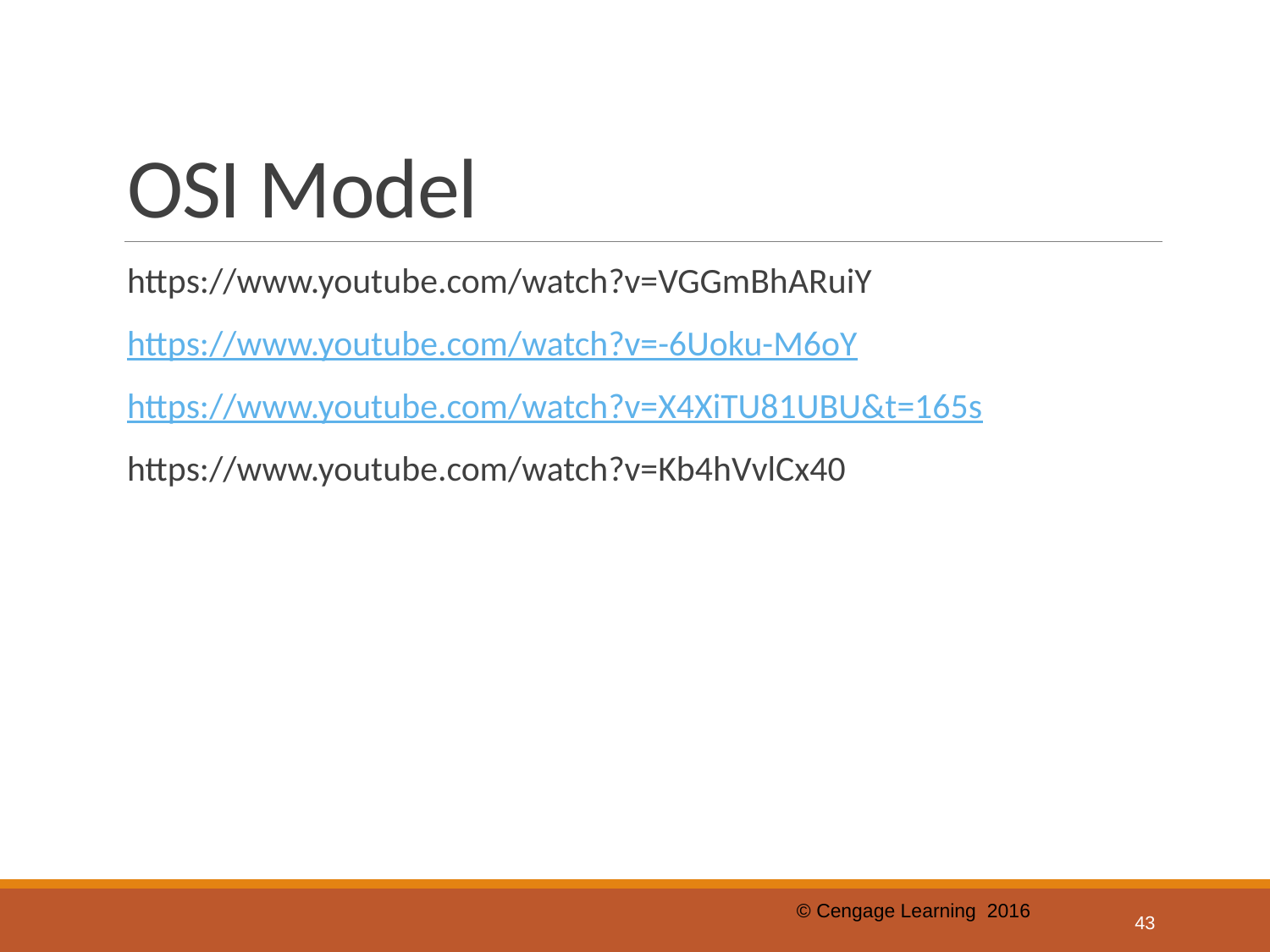

# OSI Model
https://www.youtube.com/watch?v=VGGmBhARuiY
https://www.youtube.com/watch?v=-6Uoku-M6oY
https://www.youtube.com/watch?v=X4XiTU81UBU&t=165s
https://www.youtube.com/watch?v=Kb4hVvlCx40
43